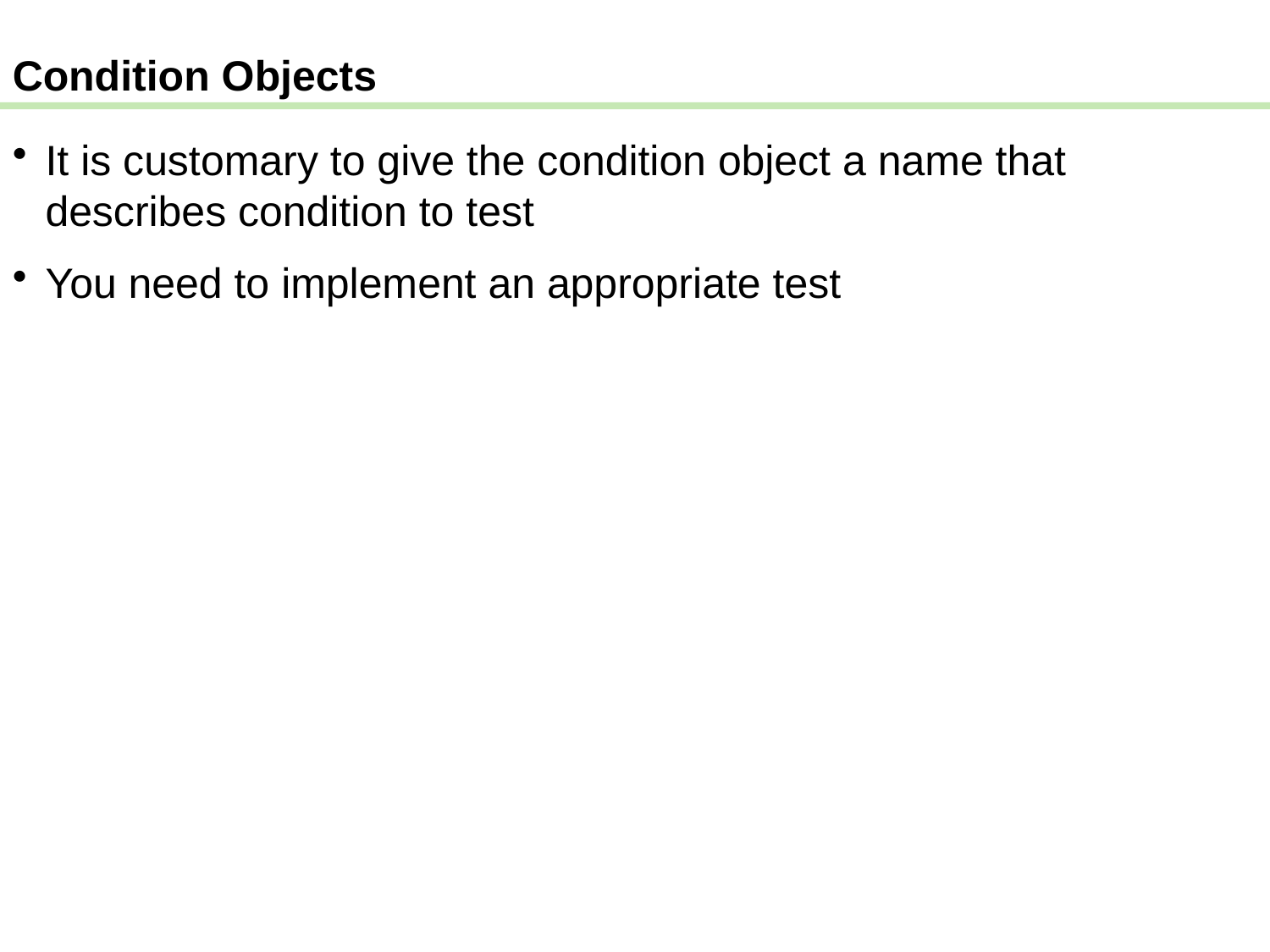

Condition Objects
It is customary to give the condition object a name that describes condition to test
You need to implement an appropriate test